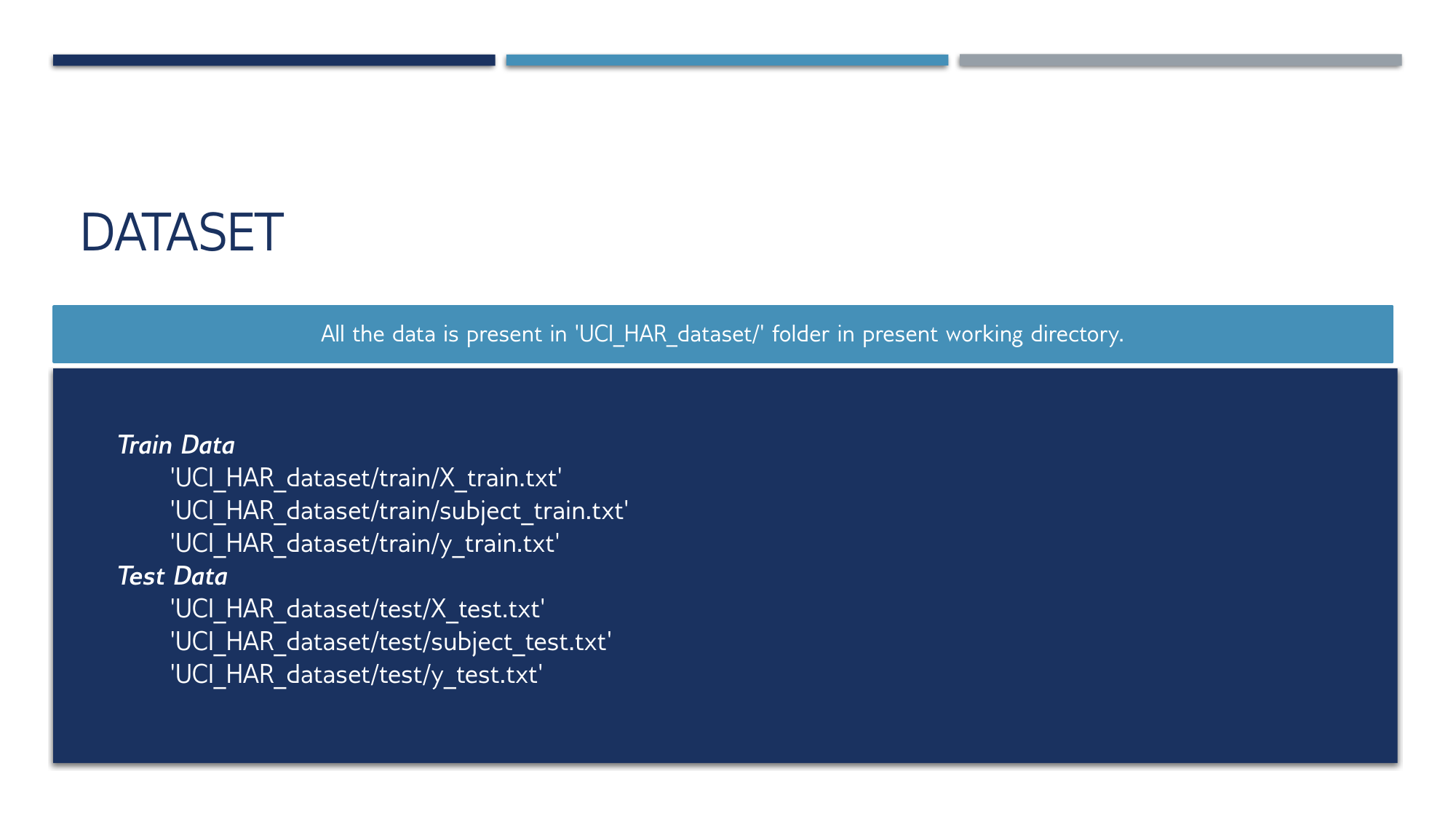

# Dataset

All the data is present in 'UCI_HAR_dataset/' folder in present working directory.
Train Data
'UCI_HAR_dataset/train/X_train.txt'
'UCI_HAR_dataset/train/subject_train.txt'
'UCI_HAR_dataset/train/y_train.txt'
Test Data
'UCI_HAR_dataset/test/X_test.txt'
'UCI_HAR_dataset/test/subject_test.txt'
'UCI_HAR_dataset/test/y_test.txt'